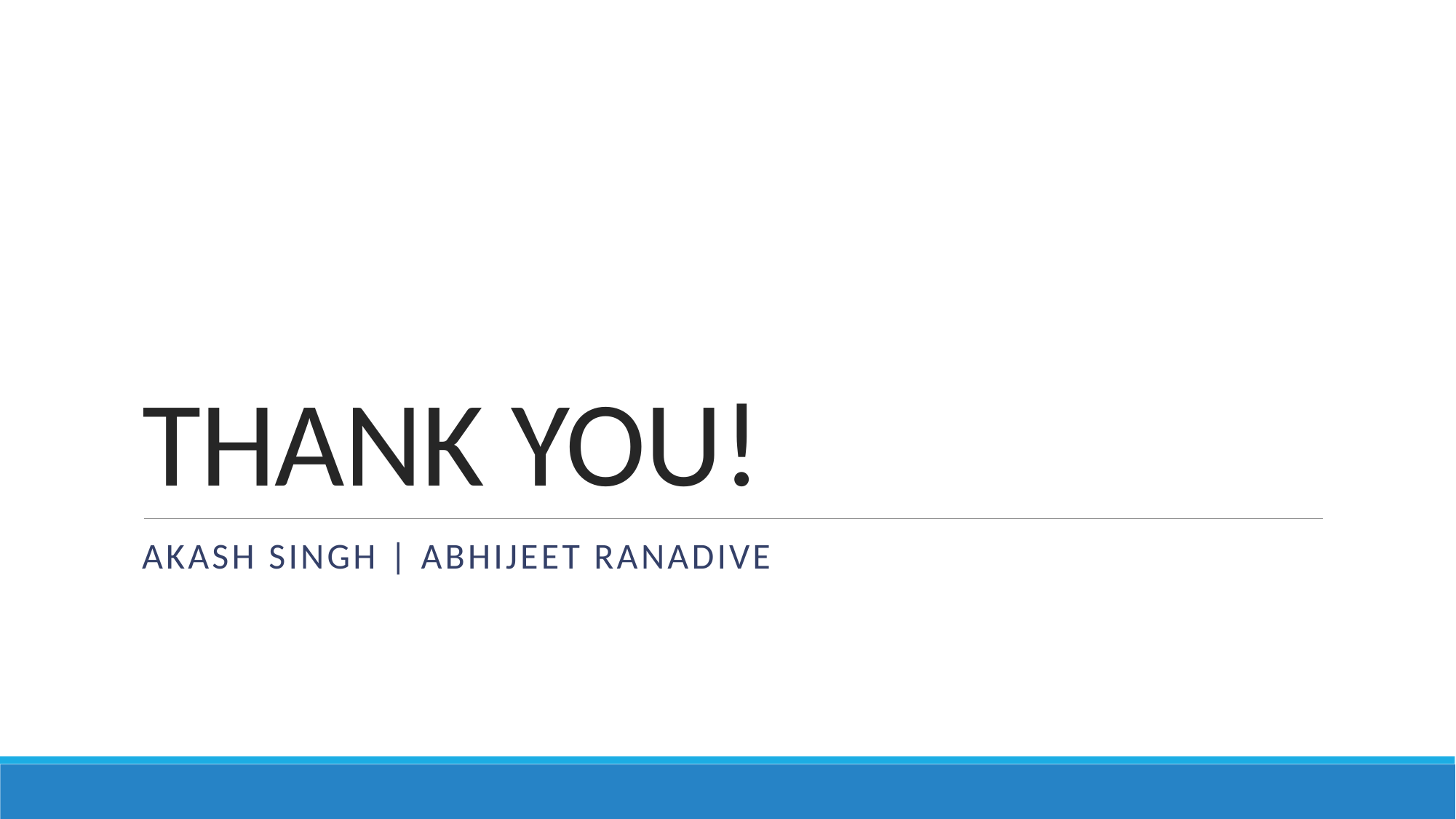

# THANK YOU!
AKASH SINGH | ABHIJEET RANADIVE